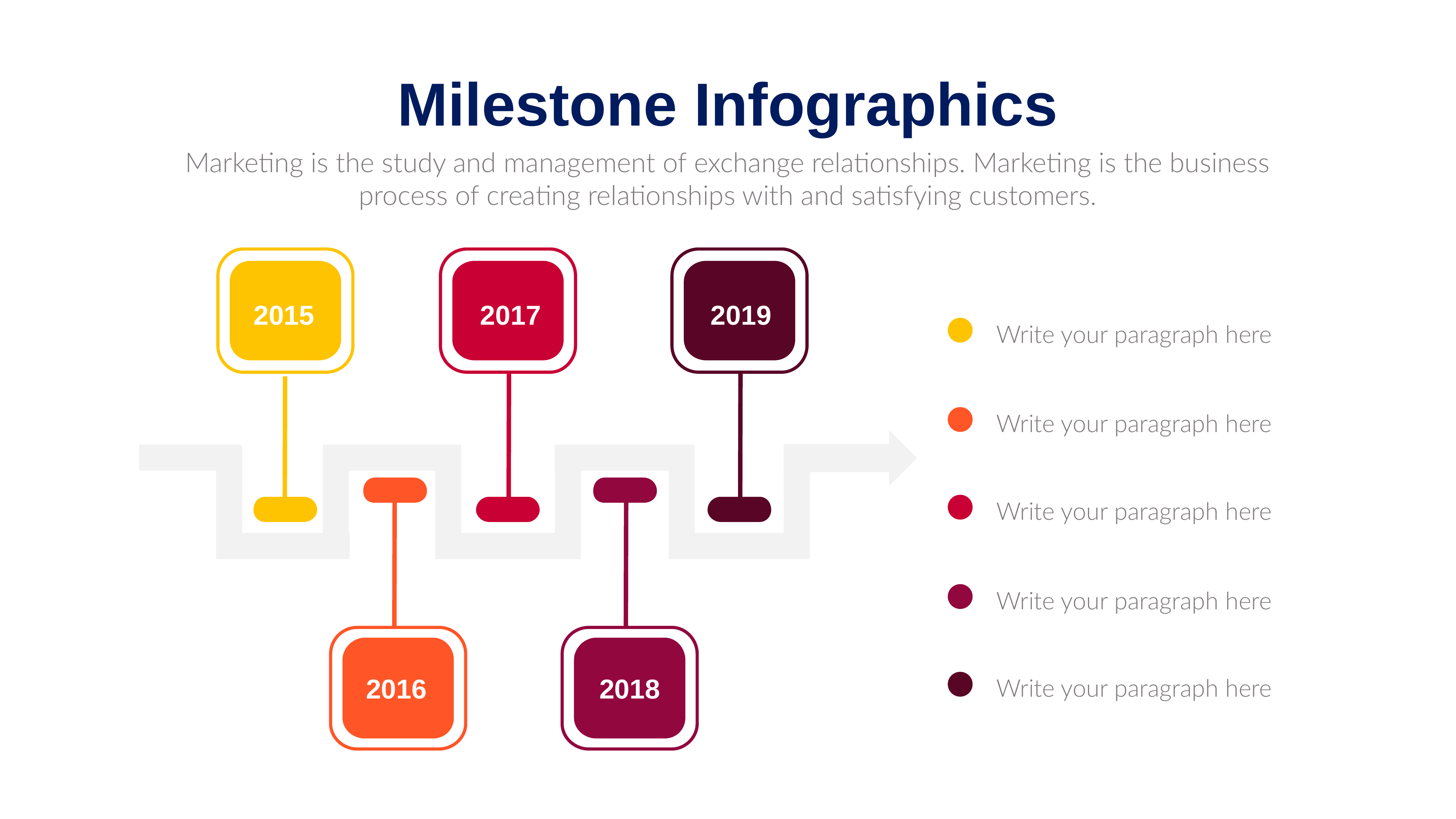

Milestone Infographics
Marketing is the study and management of exchange relationships. Marketing is the business process of creating relationships with and satisfying customers.

2015
2017
2019
Write your paragraph here

Write your paragraph here

Write your paragraph here

Write your paragraph here

2016
2018
Write your paragraph here